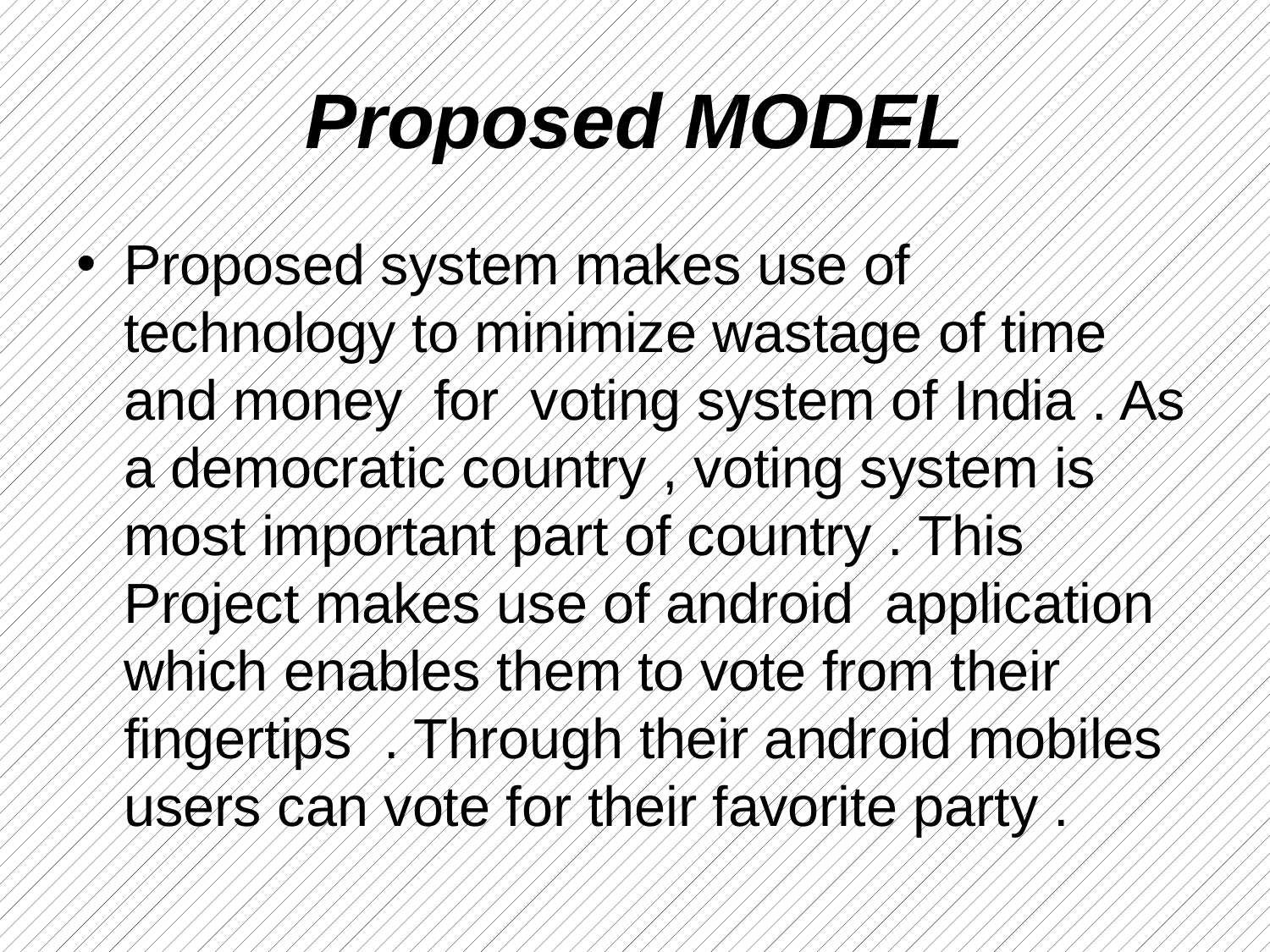

# Proposed MODEL
Proposed system makes use of technology to minimize wastage of time and money  for  voting system of India . As a democratic country , voting system is most important part of country . This Project makes use of android  application  which enables them to vote from their fingertips  . Through their android mobiles users can vote for their favorite party .